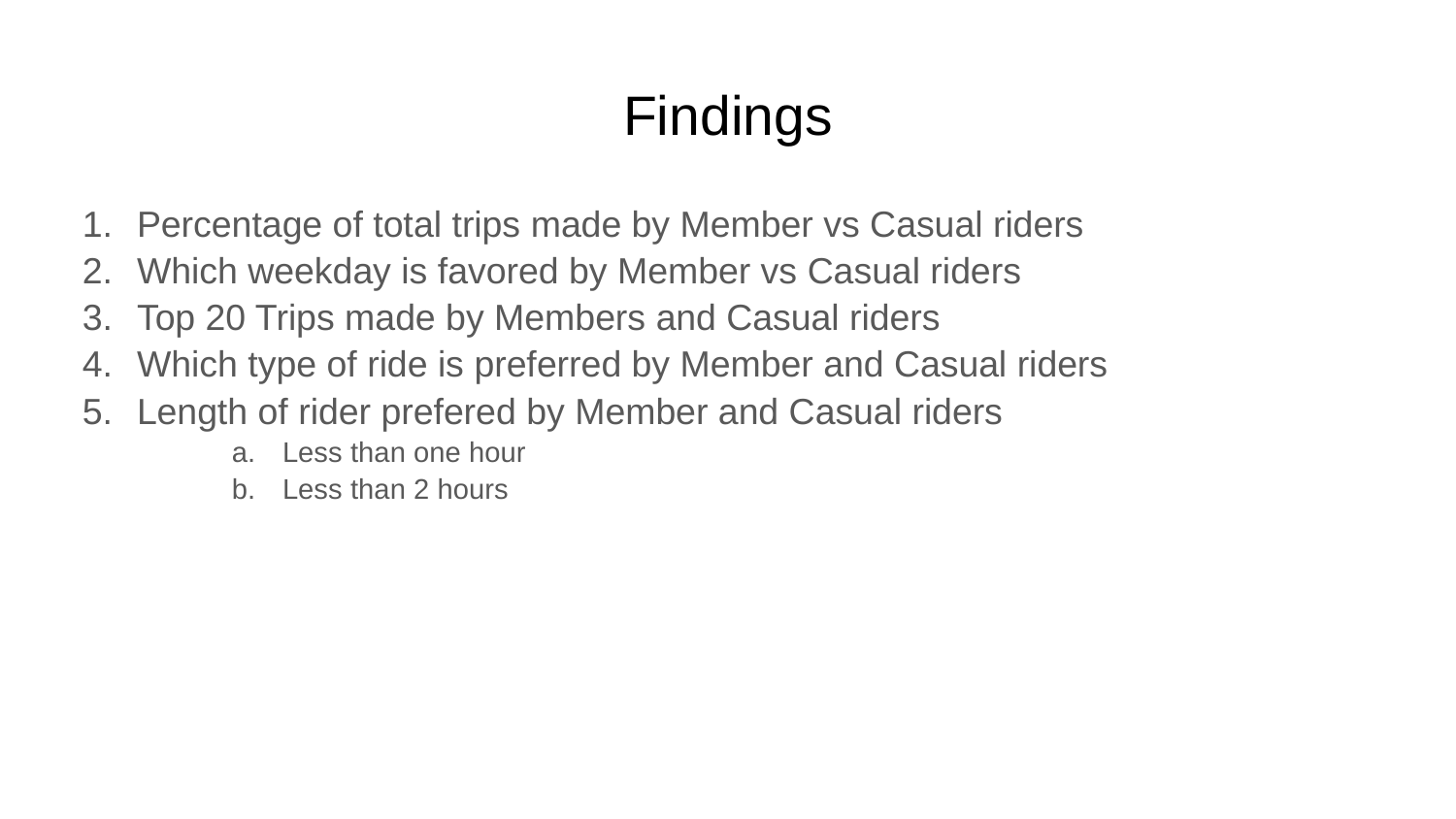

# Findings
Percentage of total trips made by Member vs Casual riders
Which weekday is favored by Member vs Casual riders
Top 20 Trips made by Members and Casual riders
Which type of ride is preferred by Member and Casual riders
Length of rider prefered by Member and Casual riders
Less than one hour
Less than 2 hours